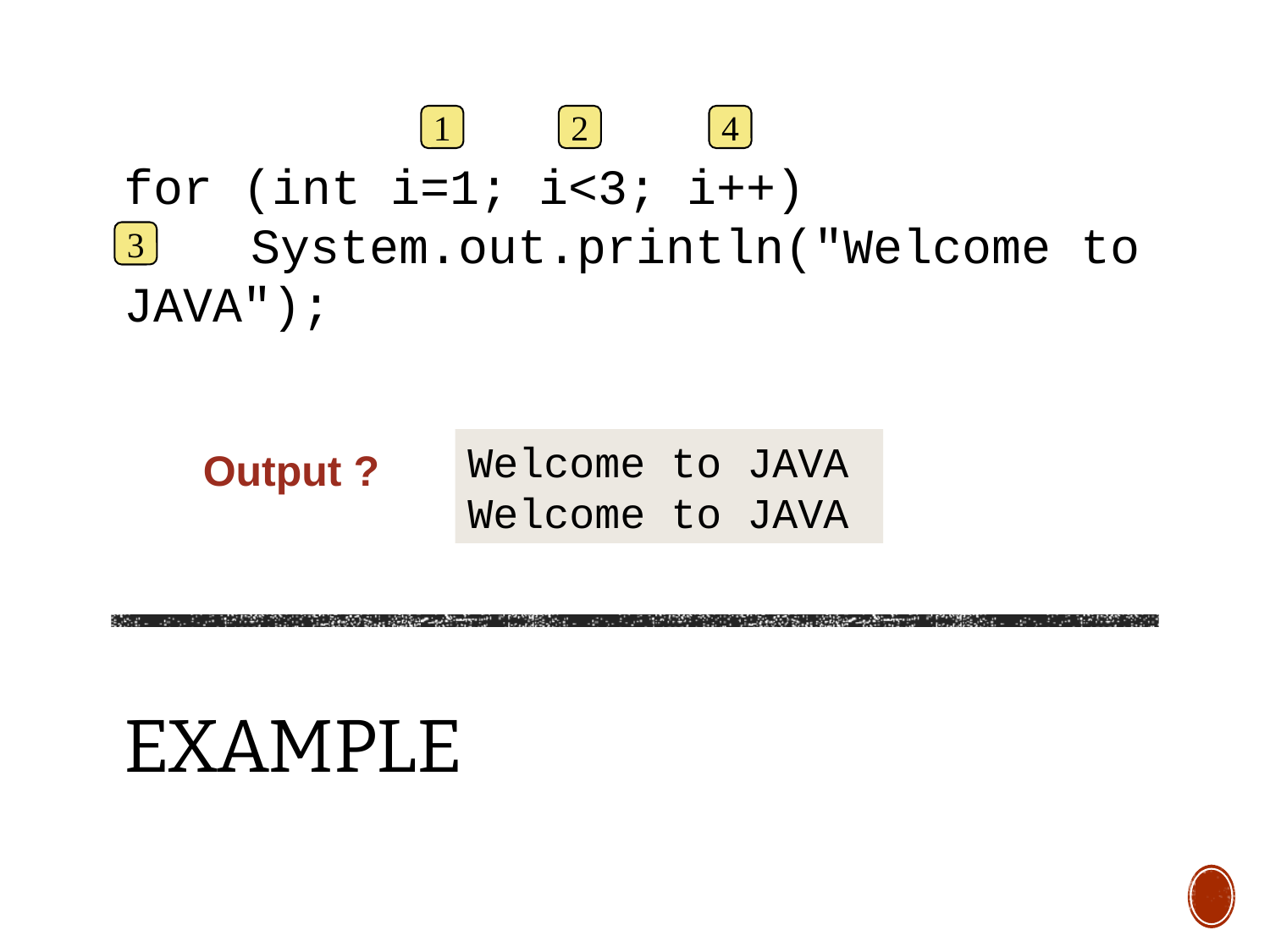

for (int i=1; i<3; i++)
	System.out.println("Welcome to JAVA");

1
2
4
3
Welcome to JAVA
Welcome to JAVA
Output ?

# Example